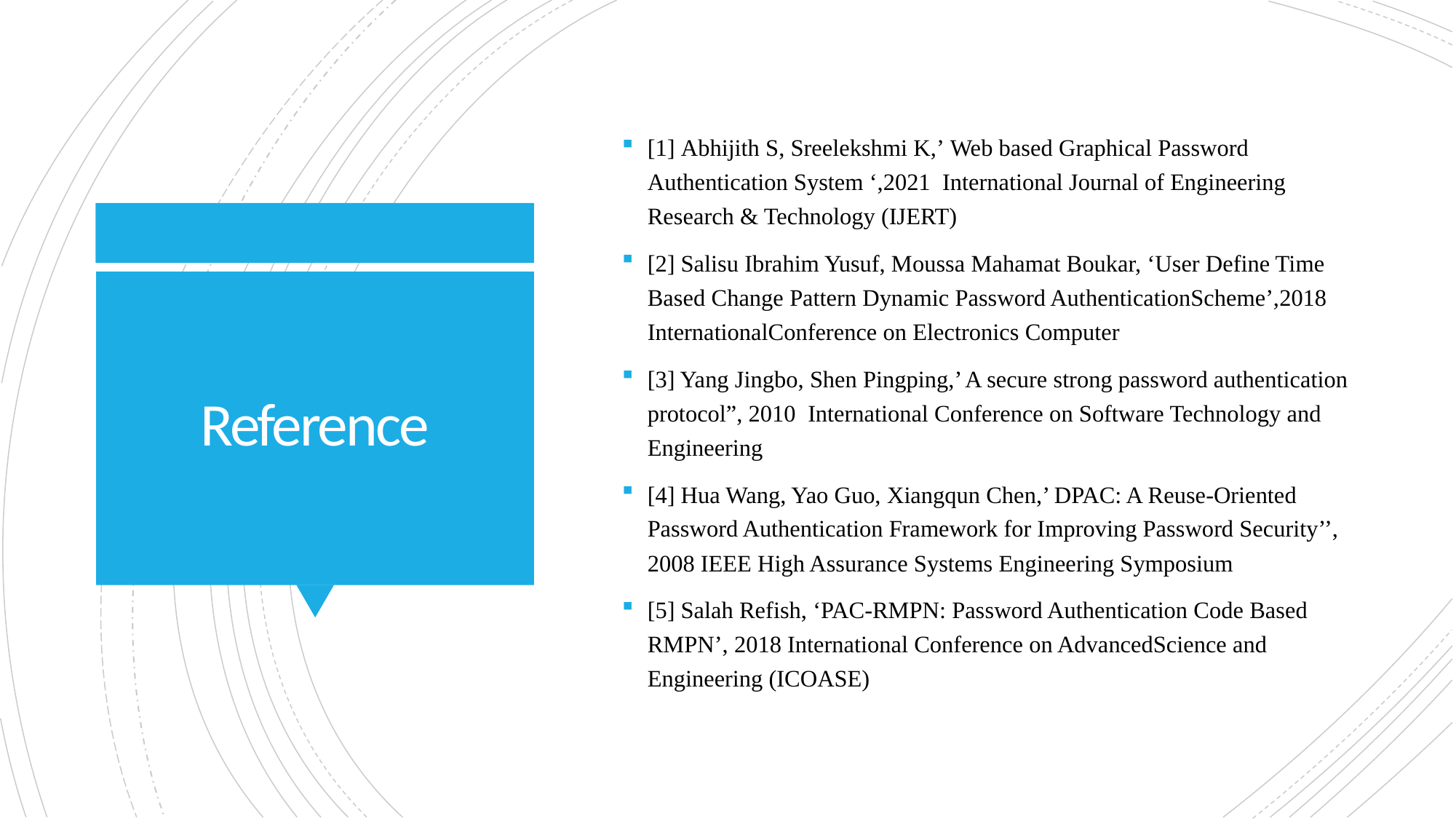

[1] Abhijith S, Sreelekshmi K,’ Web based Graphical Password Authentication System ‘,2021  International Journal of Engineering Research & Technology (IJERT)
[2] Salisu Ibrahim Yusuf, Moussa Mahamat Boukar, ‘User Define Time  Based Change Pattern Dynamic Password AuthenticationScheme’,2018 InternationalConference on Electronics Computer
[3] Yang Jingbo, Shen Pingping,’ A secure strong password authentication protocol”, 2010  International Conference on Software Technology and Engineering
[4] Hua Wang, Yao Guo, Xiangqun Chen,’ DPAC: A Reuse-Oriented Password Authentication Framework for Improving Password Security’’, 2008 IEEE High Assurance Systems Engineering Symposium
[5] Salah Refish, ‘PAC-RMPN: Password Authentication Code Based RMPN’, 2018 International Conference on AdvancedScience and Engineering (ICOASE)
# Reference